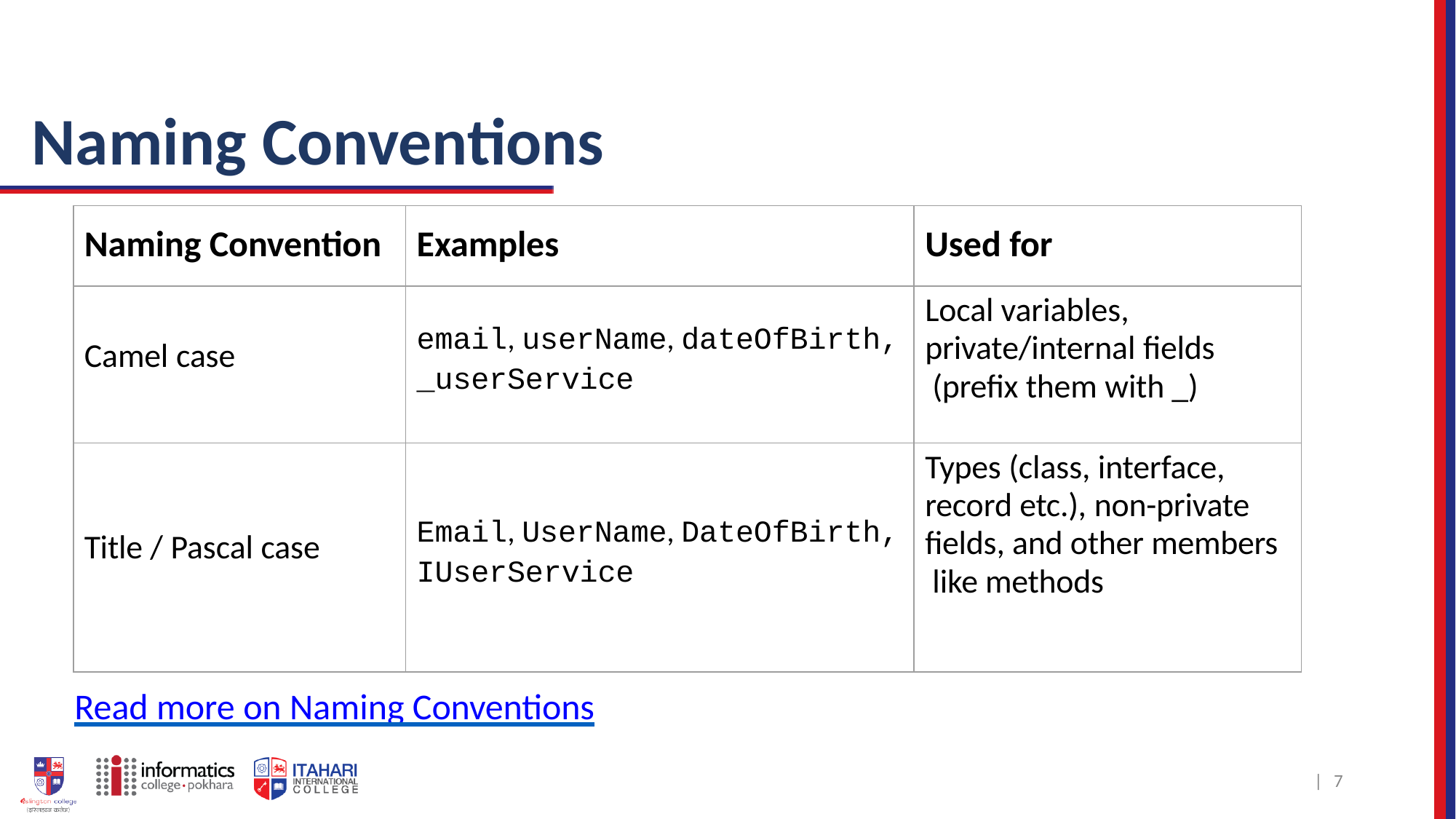

# Naming Conventions
| Naming Convention | Examples | Used for |
| --- | --- | --- |
| Camel case | email, userName, dateOfBirth, \_userService | Local variables, private/internal fields (prefix them with \_) |
| Title / Pascal case | Email, UserName, DateOfBirth, IUserService | Types (class, interface, record etc.), non-private fields, and other members like methods |
Read more on Naming Conventions
| 7